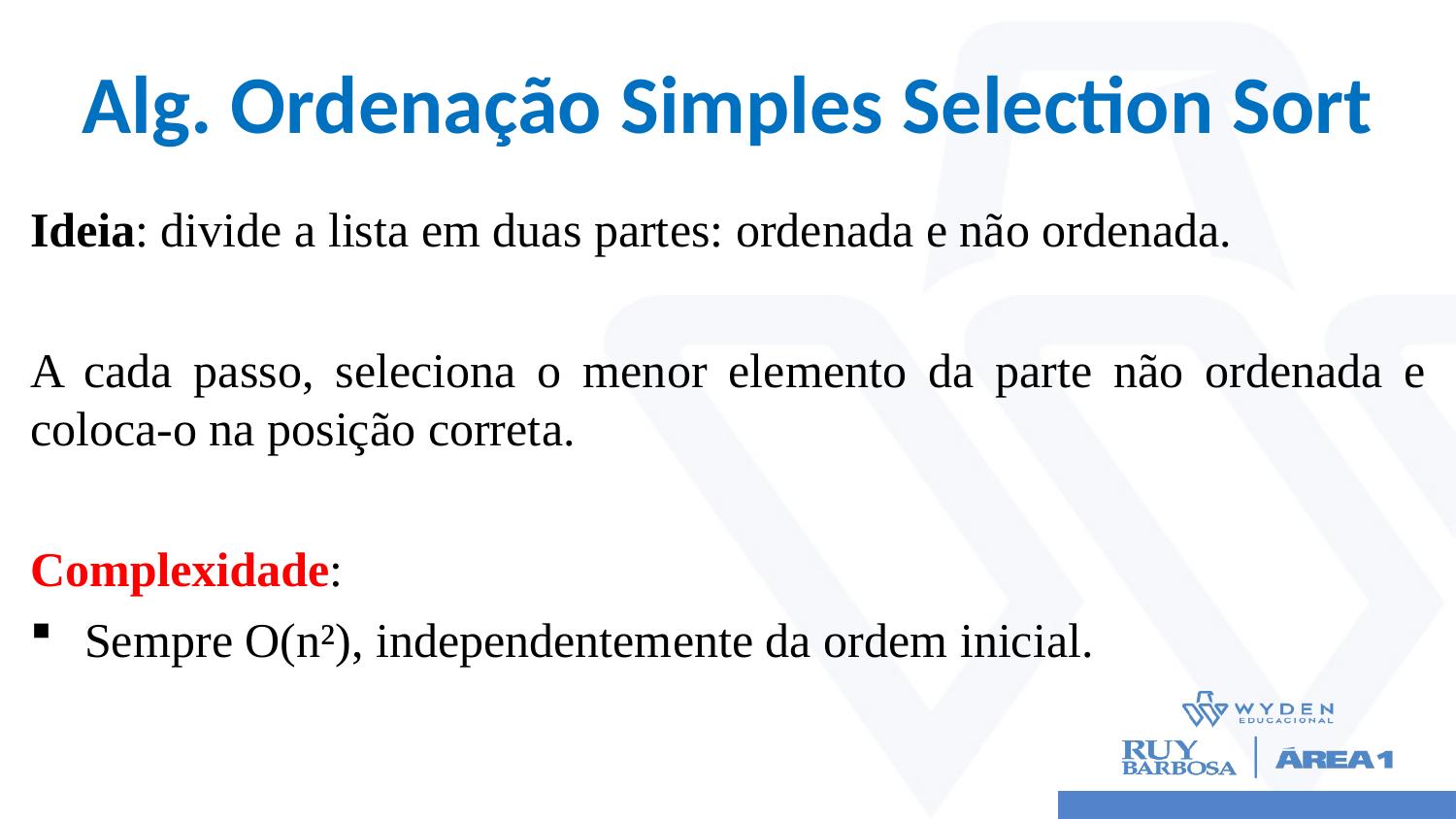

# Alg. Ordenação Simples Selection Sort
Ideia: divide a lista em duas partes: ordenada e não ordenada.

A cada passo, seleciona o menor elemento da parte não ordenada e coloca-o na posição correta.

Complexidade:
Sempre O(n²), independentemente da ordem inicial.